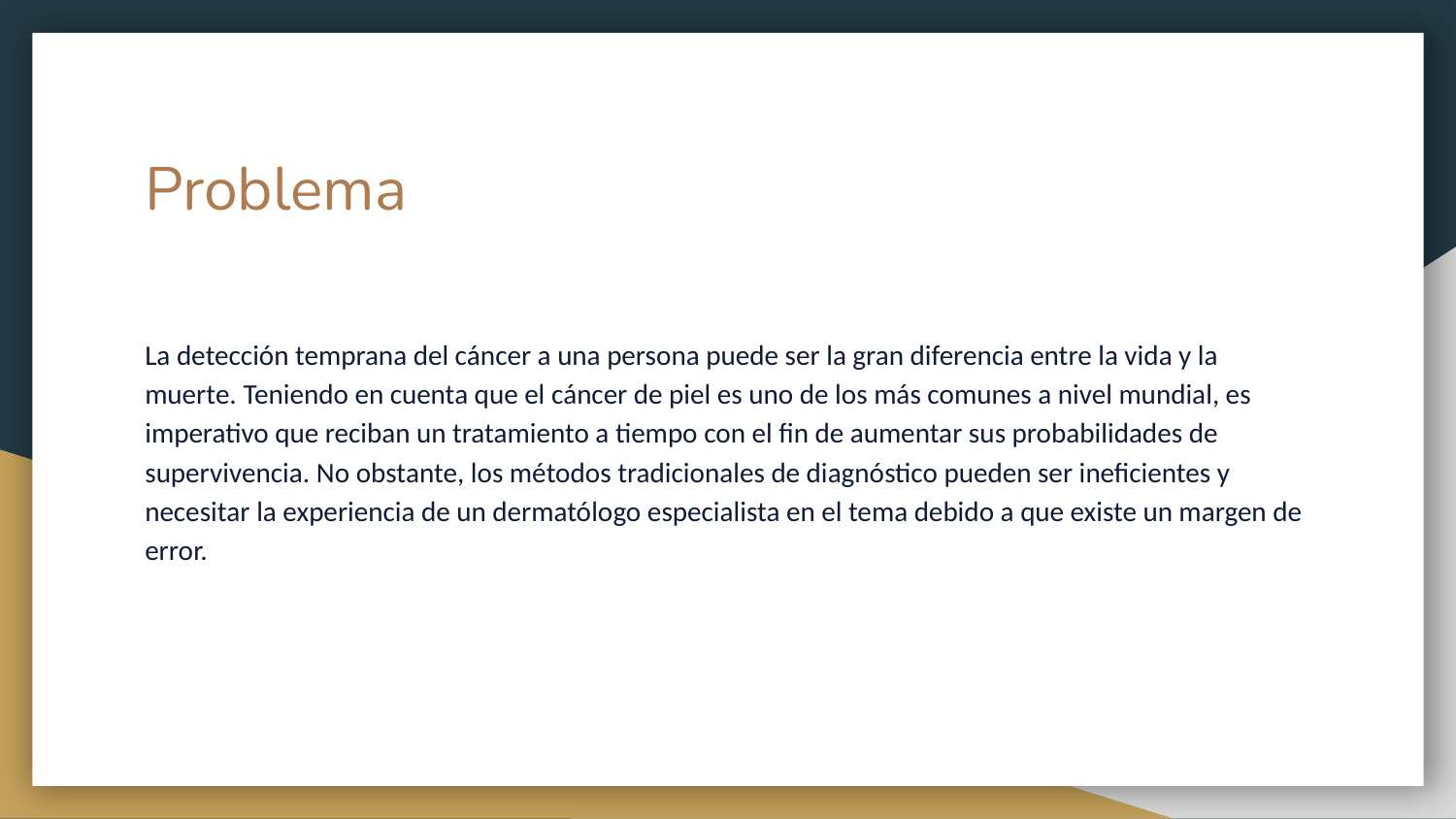

# Problema
La detección temprana del cáncer a una persona puede ser la gran diferencia entre la vida y la muerte. Teniendo en cuenta que el cáncer de piel es uno de los más comunes a nivel mundial, es imperativo que reciban un tratamiento a tiempo con el fin de aumentar sus probabilidades de supervivencia. No obstante, los métodos tradicionales de diagnóstico pueden ser ineficientes y necesitar la experiencia de un dermatólogo especialista en el tema debido a que existe un margen de error.